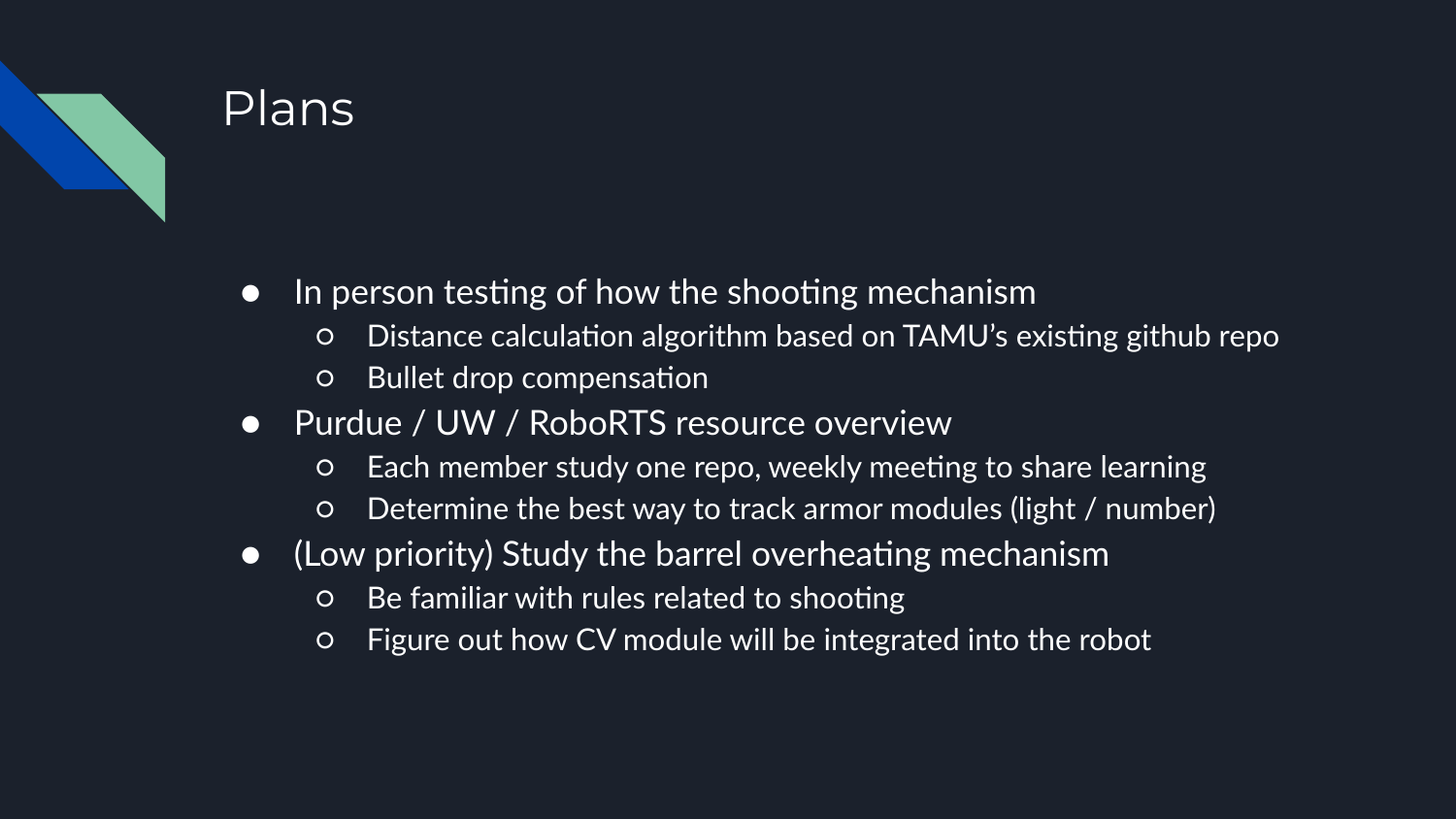

# Plans
In person testing of how the shooting mechanism
Distance calculation algorithm based on TAMU’s existing github repo
Bullet drop compensation
Purdue / UW / RoboRTS resource overview
Each member study one repo, weekly meeting to share learning
Determine the best way to track armor modules (light / number)
(Low priority) Study the barrel overheating mechanism
Be familiar with rules related to shooting
Figure out how CV module will be integrated into the robot